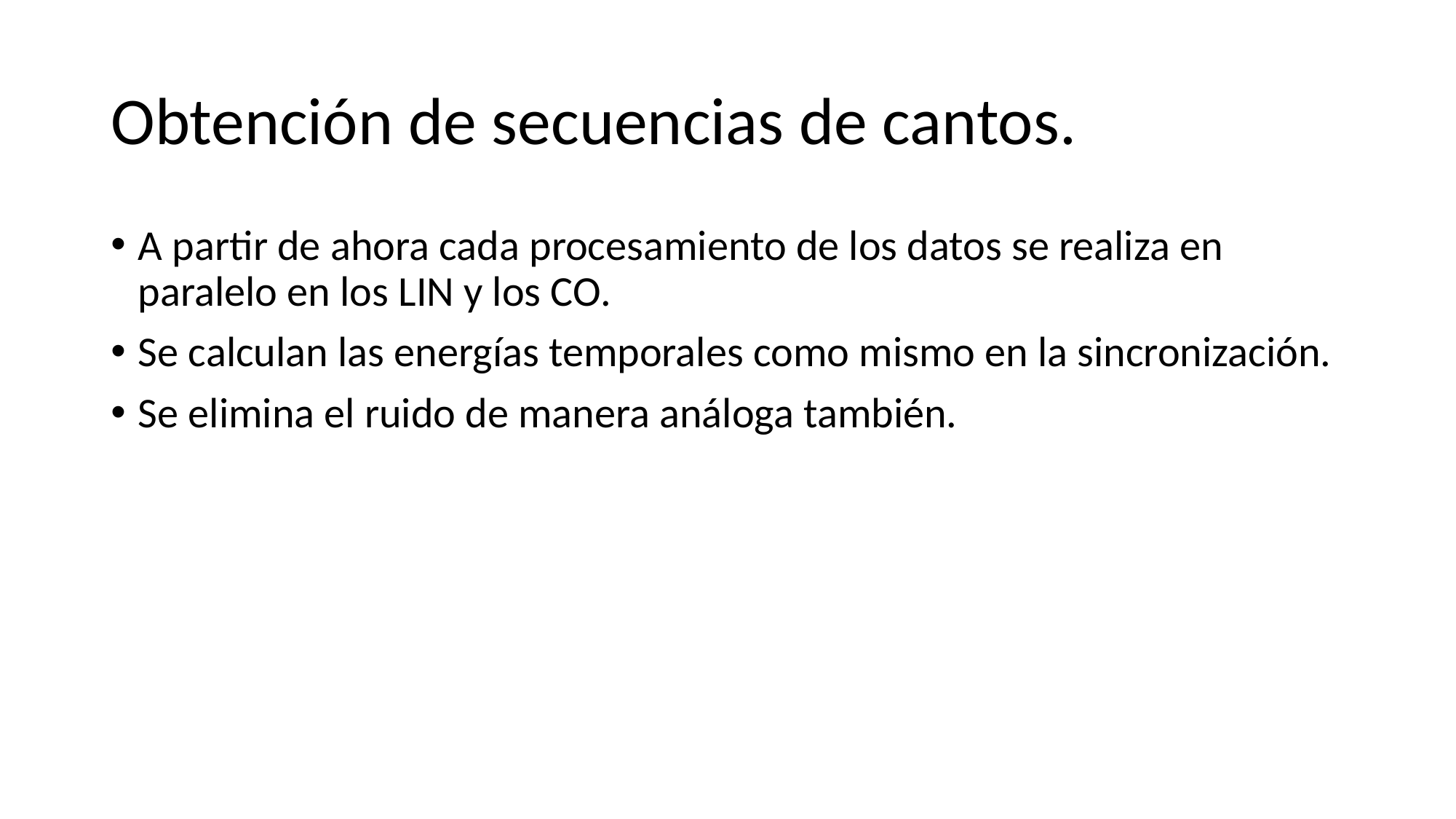

# Obtención de secuencias de cantos.
A partir de ahora cada procesamiento de los datos se realiza en paralelo en los LIN y los CO.
Se calculan las energías temporales como mismo en la sincronización.
Se elimina el ruido de manera análoga también.